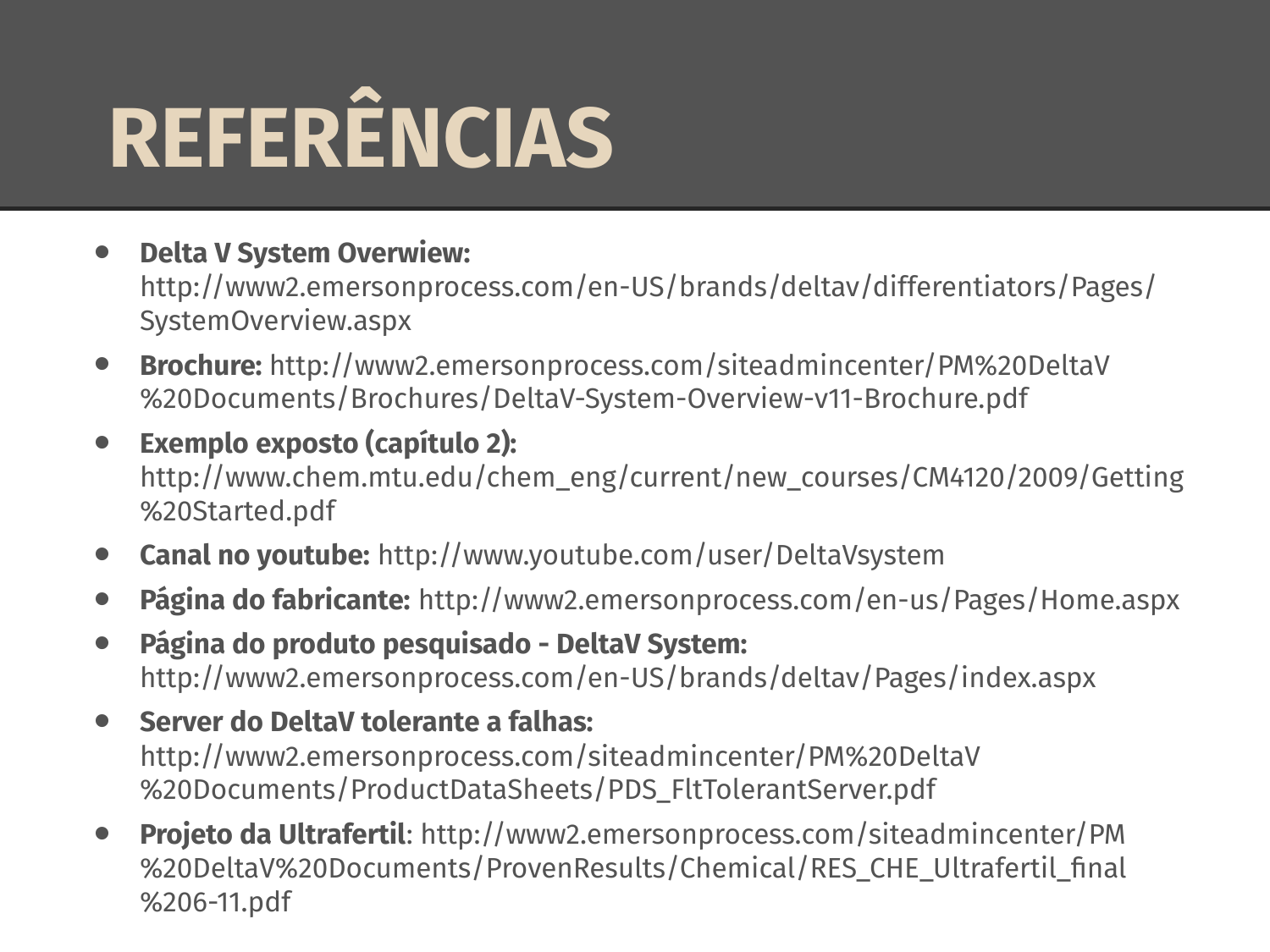

# REFERÊNCIAS
Delta V System Overwiew: http://www2.emersonprocess.com/en-US/brands/deltav/differentiators/Pages/SystemOverview.aspx
Brochure: http://www2.emersonprocess.com/siteadmincenter/PM%20DeltaV%20Documents/Brochures/DeltaV-System-Overview-v11-Brochure.pdf
Exemplo exposto (capítulo 2):  http://www.chem.mtu.edu/chem_eng/current/new_courses/CM4120/2009/Getting%20Started.pdf
Canal no youtube: http://www.youtube.com/user/DeltaVsystem
Página do fabricante: http://www2.emersonprocess.com/en-us/Pages/Home.aspx
Página do produto pesquisado - DeltaV System: http://www2.emersonprocess.com/en-US/brands/deltav/Pages/index.aspx
Server do DeltaV tolerante a falhas: http://www2.emersonprocess.com/siteadmincenter/PM%20DeltaV%20Documents/ProductDataSheets/PDS_FltTolerantServer.pdf
Projeto da Ultrafertil: http://www2.emersonprocess.com/siteadmincenter/PM%20DeltaV%20Documents/ProvenResults/Chemical/RES_CHE_Ultrafertil_final%206-11.pdf